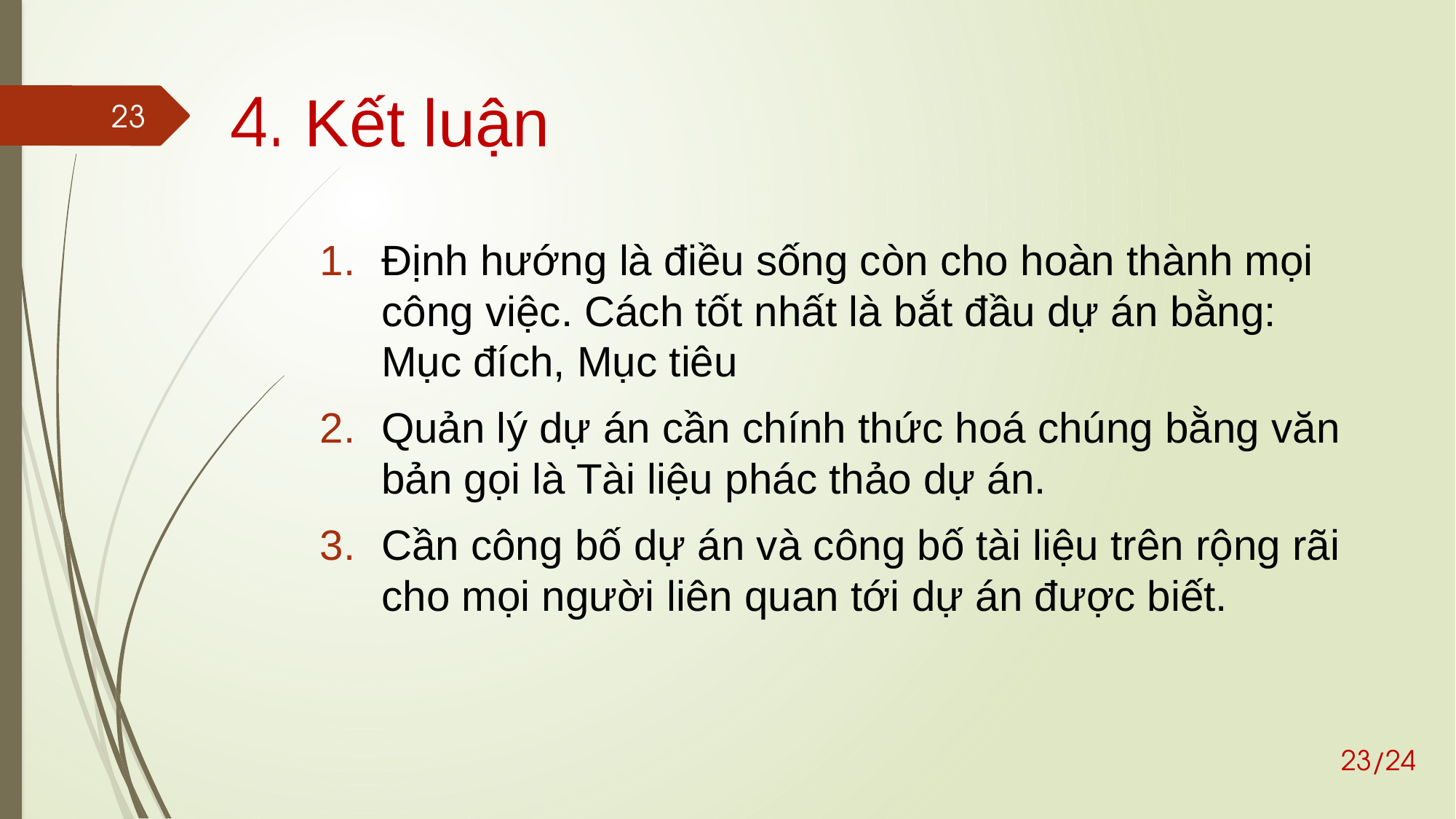

# 4. Kết luận
23
Định hướng là điều sống còn cho hoàn thành mọi công việc. Cách tốt nhất là bắt đầu dự án bằng: Mục đích, Mục tiêu
Quản lý dự án cần chính thức hoá chúng bằng văn bản gọi là Tài liệu phác thảo dự án.
Cần công bố dự án và công bố tài liệu trên rộng rãi cho mọi người liên quan tới dự án được biết.
23/24